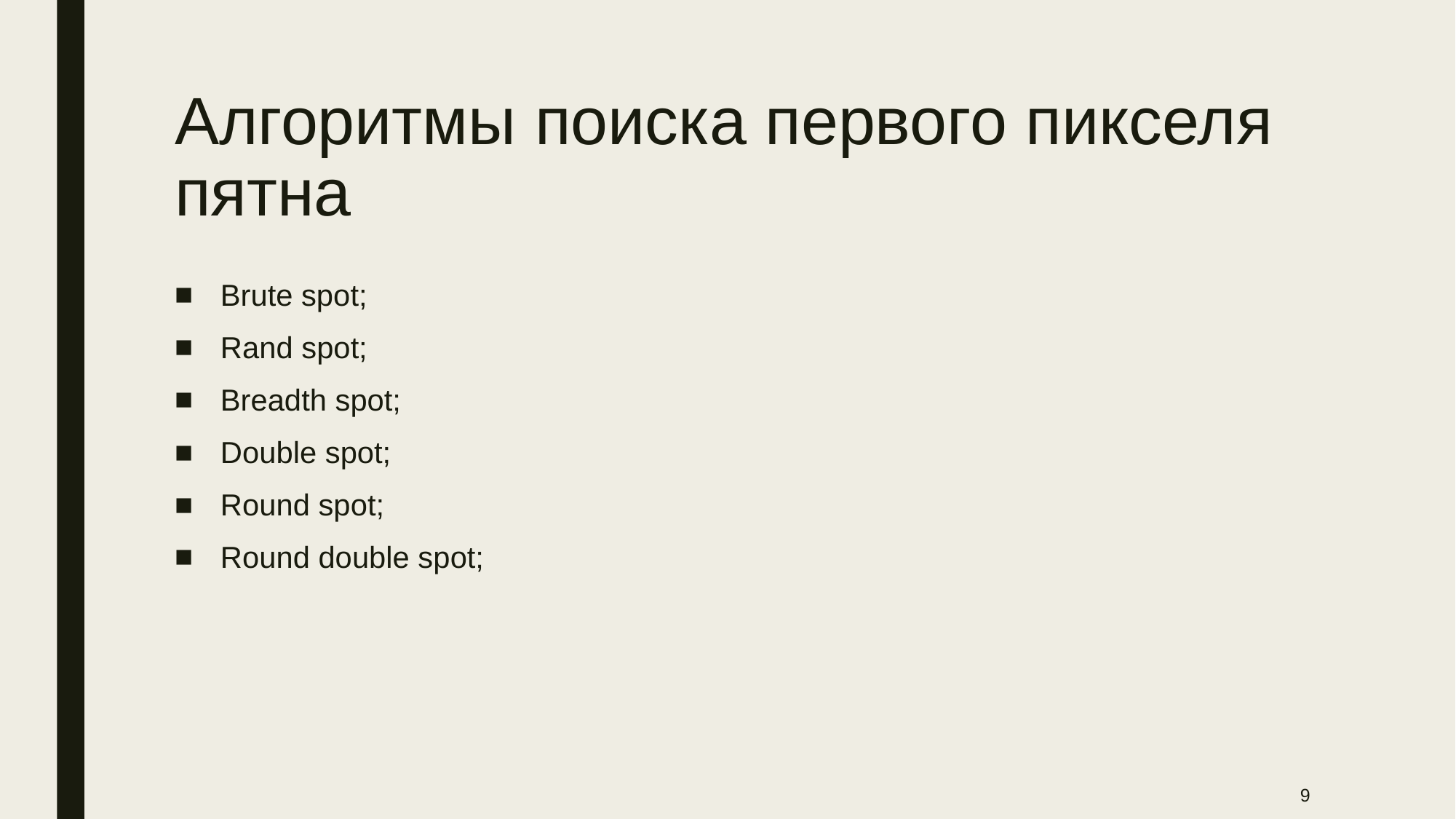

# Алгоритмы поиска первого пикселя пятна
Brute spot;
Rand spot;
Breadth spot;
Double spot;
Round spot;
Round double spot;

9